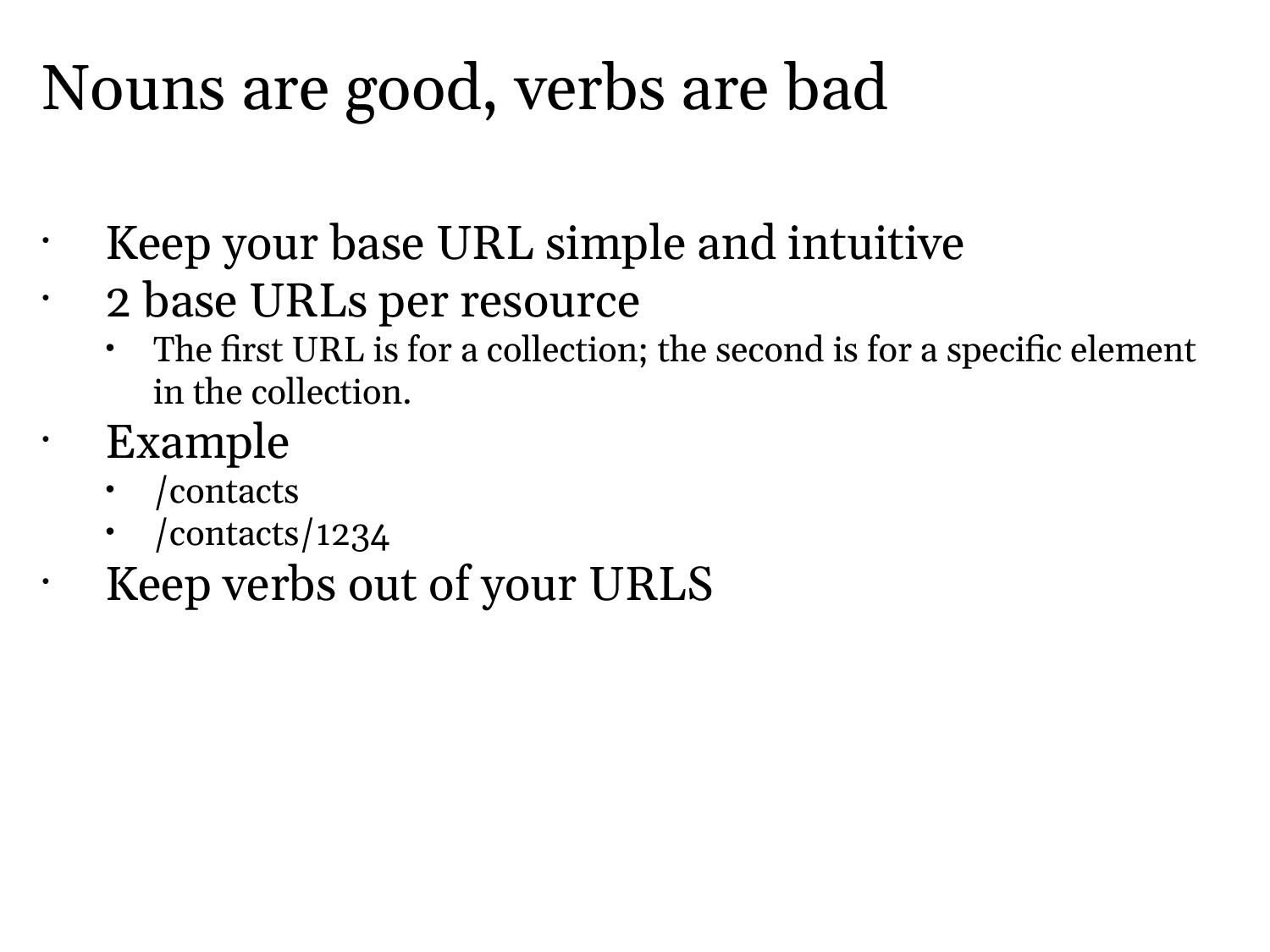

Nouns are good, verbs are bad
Keep your base URL simple and intuitive
2 base URLs per resource
The first URL is for a collection; the second is for a specific element in the collection.
Example
/contacts
/contacts/1234
Keep verbs out of your URLS